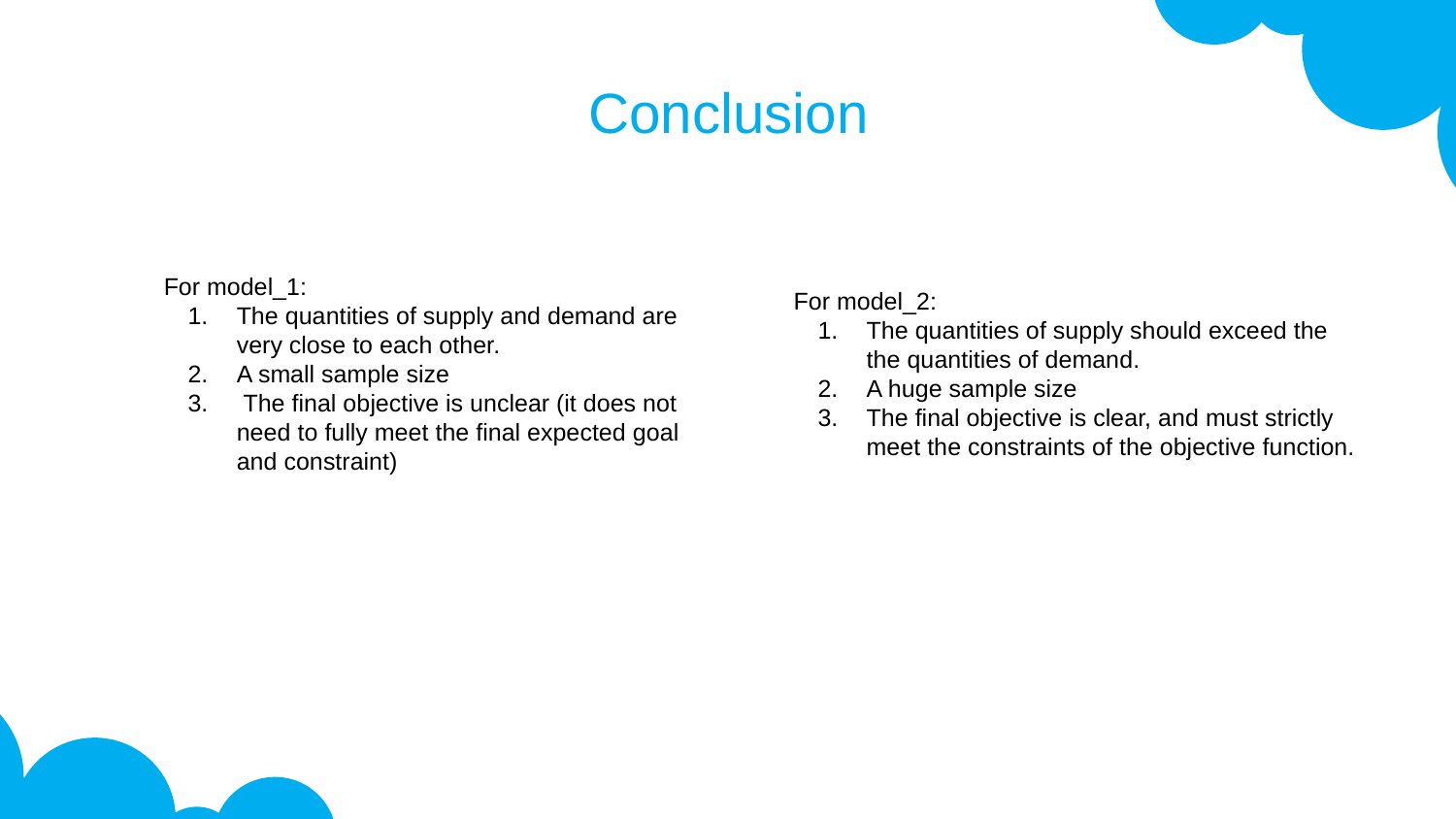

# Conclusion
For model_1:
The quantities of supply and demand are very close to each other.
A small sample size
 The final objective is unclear (it does not need to fully meet the final expected goal and constraint)
For model_2:
The quantities of supply should exceed the the quantities of demand.
A huge sample size
The final objective is clear, and must strictly meet the constraints of the objective function.